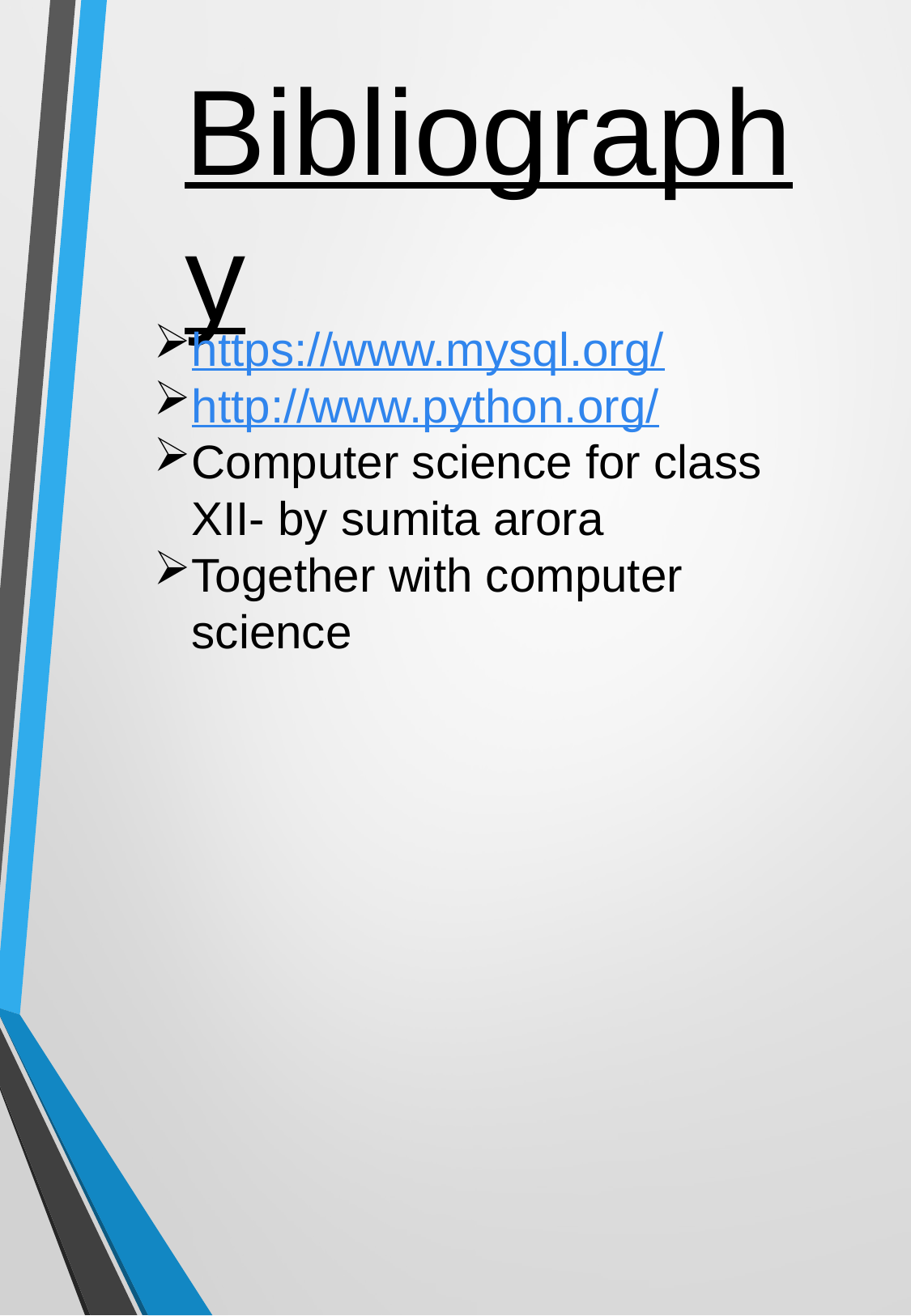

Bibliography
https://www.mysql.org/
http://www.python.org/
Computer science for class XII- by sumita arora
Together with computer science